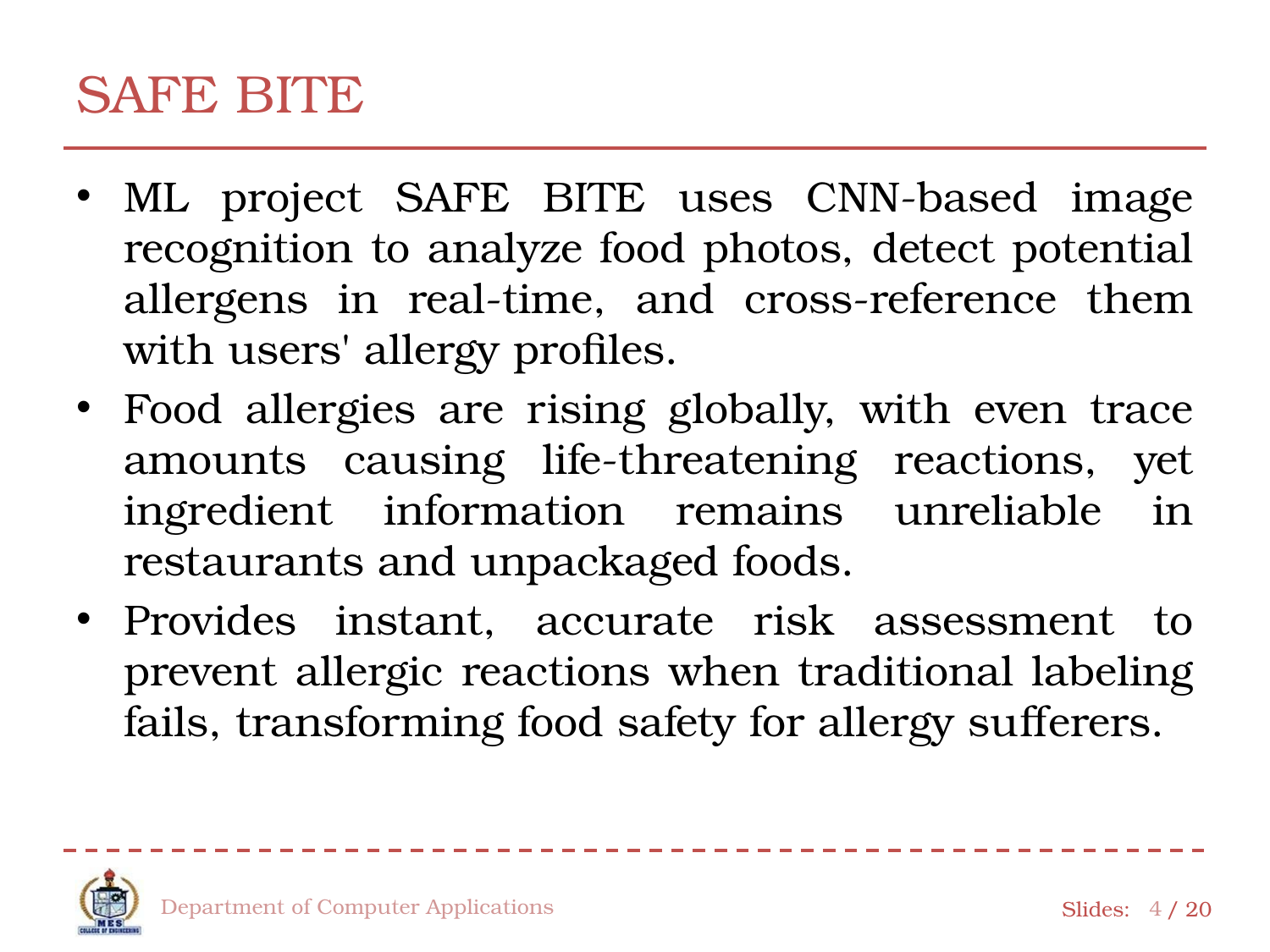

# SAFE BITE
ML project SAFE BITE uses CNN-based image recognition to analyze food photos, detect potential allergens in real-time, and cross-reference them with users' allergy profiles.
Food allergies are rising globally, with even trace amounts causing life-threatening reactions, yet ingredient information remains unreliable in restaurants and unpackaged foods.
Provides instant, accurate risk assessment to prevent allergic reactions when traditional labeling fails, transforming food safety for allergy sufferers.
Department of Computer Applications
4